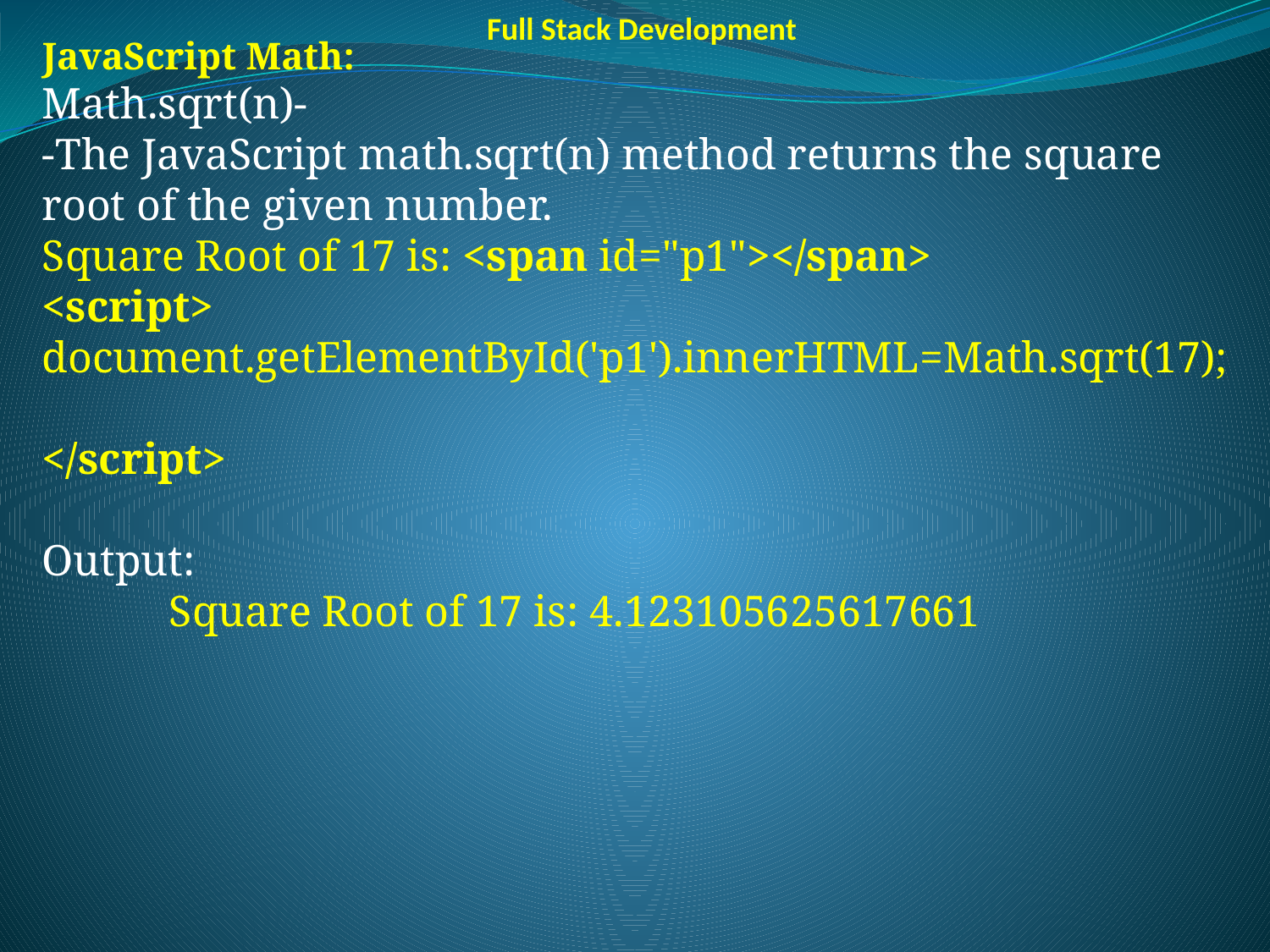

Full Stack Development

JavaScript Math:
Math.sqrt(n)-
-The JavaScript math.sqrt(n) method returns the square root of the given number.
Square Root of 17 is: <span id="p1"></span>
<script>
document.getElementById('p1').innerHTML=Math.sqrt(17);
</script>

Output:
	Square Root of 17 is: 4.123105625617661